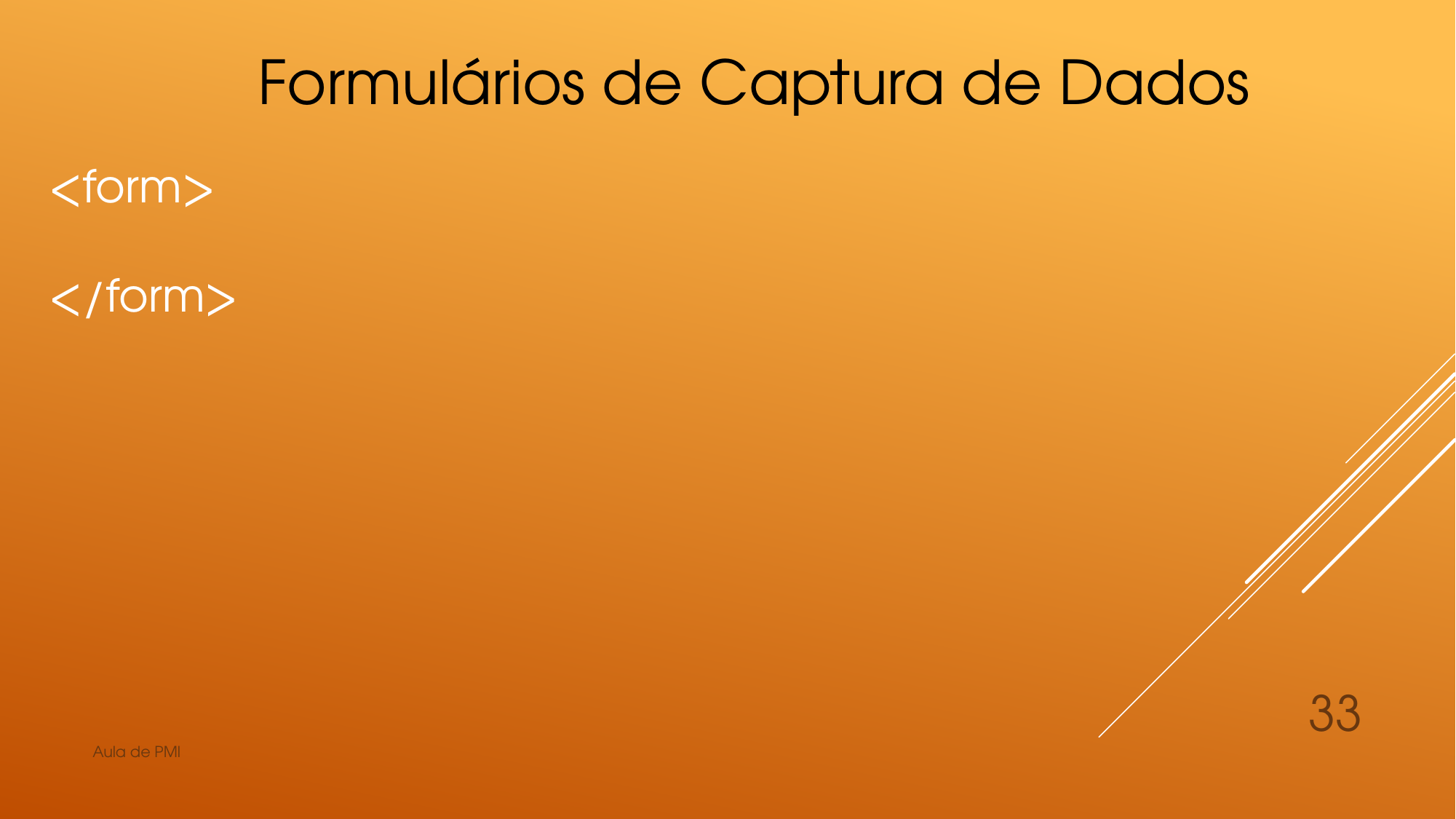

Formulários de Captura de Dados
<form>

</form>

33
Aula de PMI